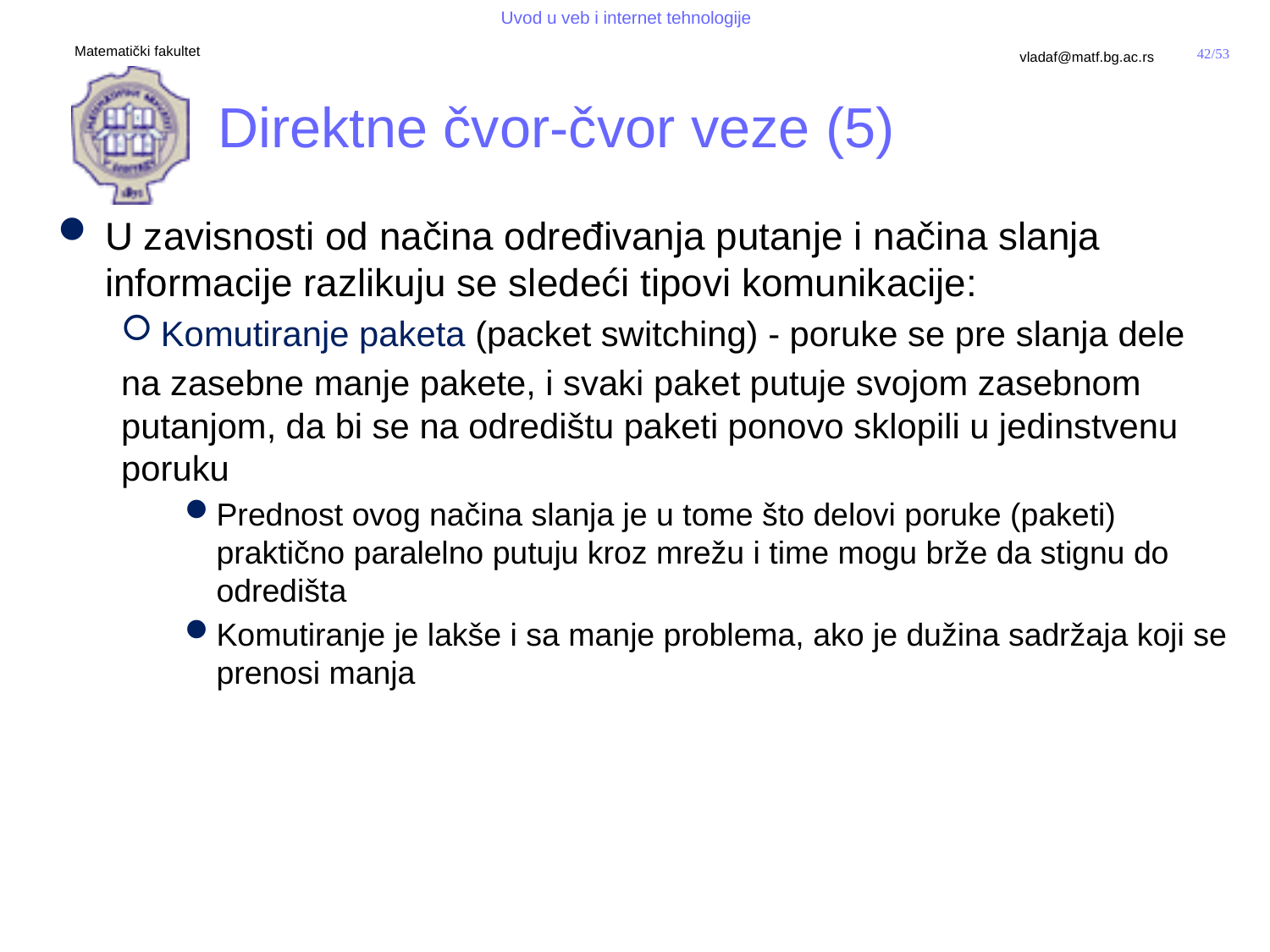

# Direktne čvor-čvor veze (5)
U zavisnosti od načina određivanja putanje i načina slanja informacije razlikuju se sledeći tipovi komunikacije:
Komutiranje paketa (packet switching) - poruke se pre slanja dele
na zasebne manje pakete, i svaki paket putuje svojom zasebnom putanjom, da bi se na odredištu paketi ponovo sklopili u jedinstvenu poruku
Prednost ovog načina slanja je u tome što delovi poruke (paketi) praktično paralelno putuju kroz mrežu i time mogu brže da stignu do odredišta
Komutiranje je lakše i sa manje problema, ako je dužina sadržaja koji se prenosi manja